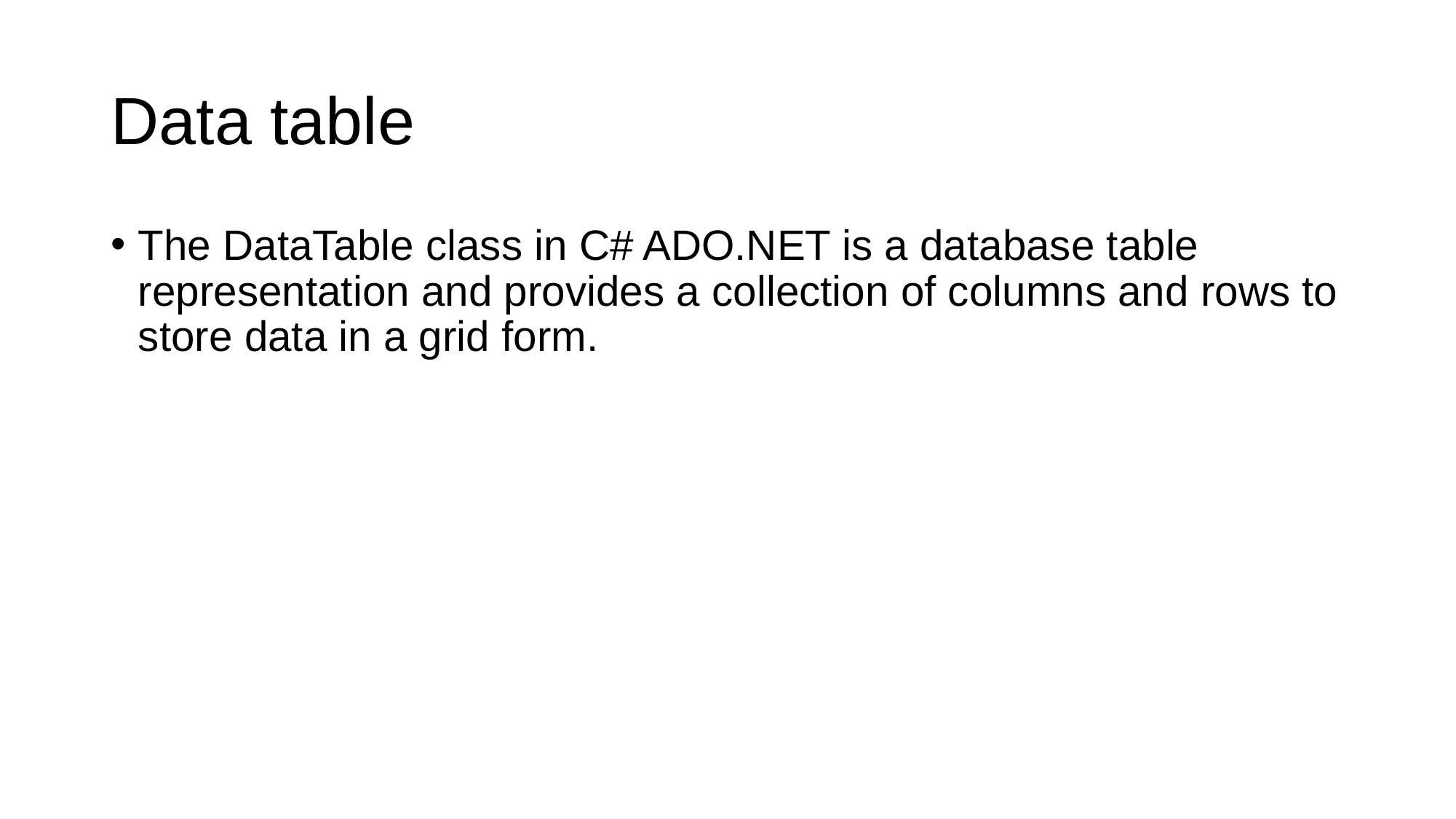

# Data table
The DataTable class in C# ADO.NET is a database table representation and provides a collection of columns and rows to store data in a grid form.